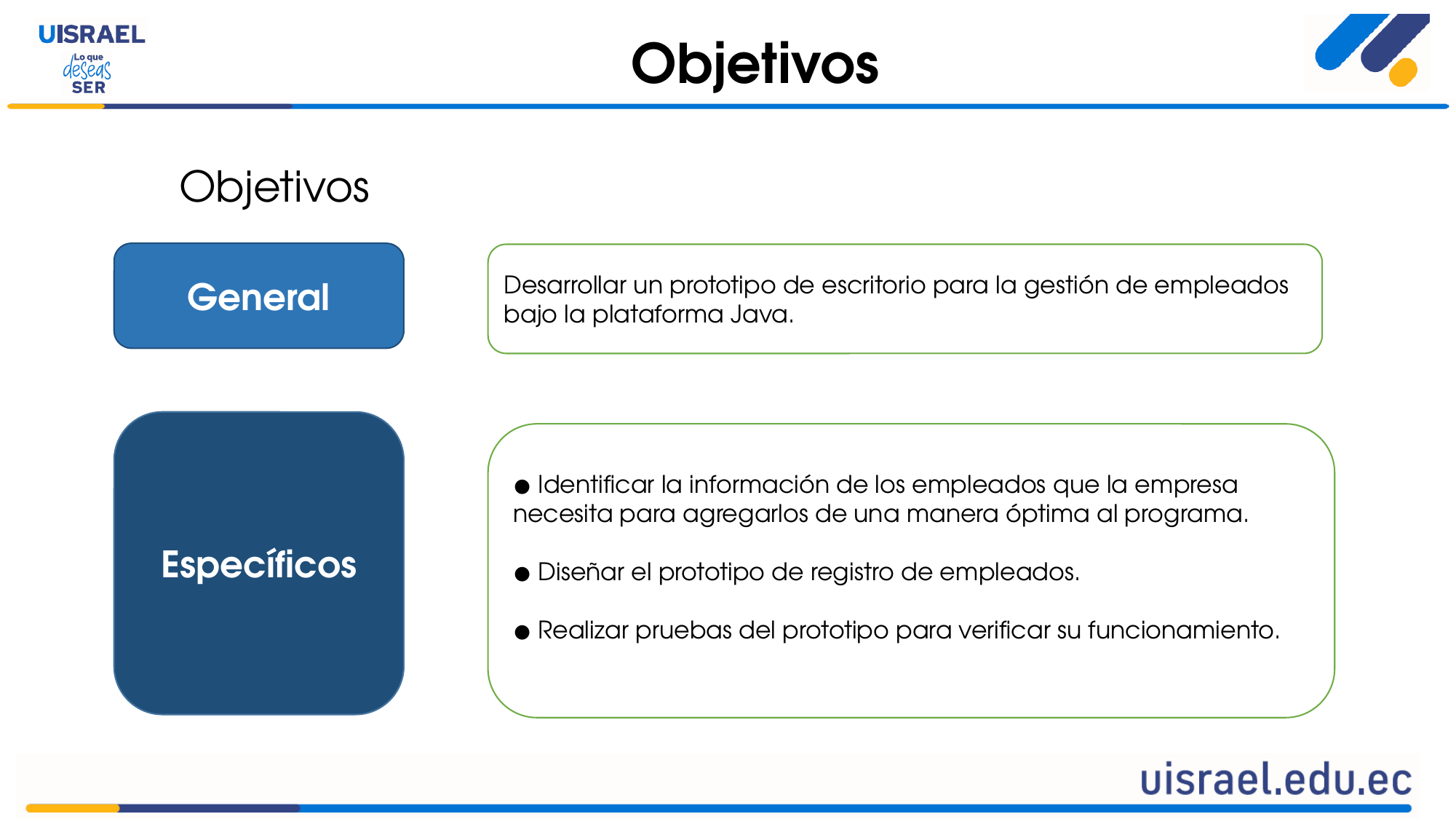

Objetivos
Objetivos

General
Desarrollar un prototipo de escritorio para la gestión de empleados bajo la plataforma Java.
Específicos
● Identificar la información de los empleados que la empresa necesita para agregarlos de una manera óptima al programa.

● Diseñar el prototipo de registro de empleados.

● Realizar pruebas del prototipo para verificar su funcionamiento.